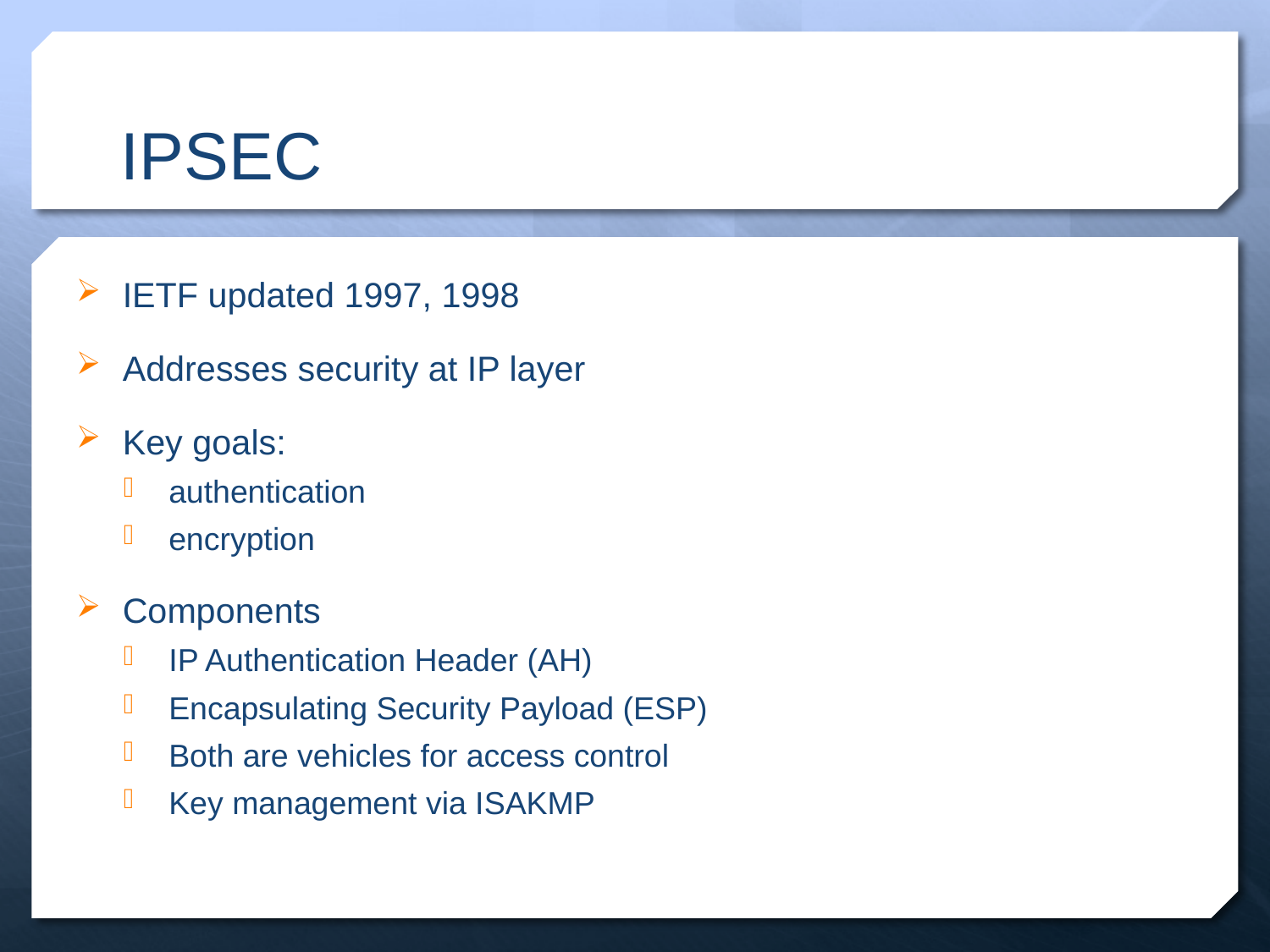

# IPSEC
IETF updated 1997, 1998
Addresses security at IP layer
Key goals:
authentication
encryption
Components
IP Authentication Header (AH)
Encapsulating Security Payload (ESP)
Both are vehicles for access control
Key management via ISAKMP